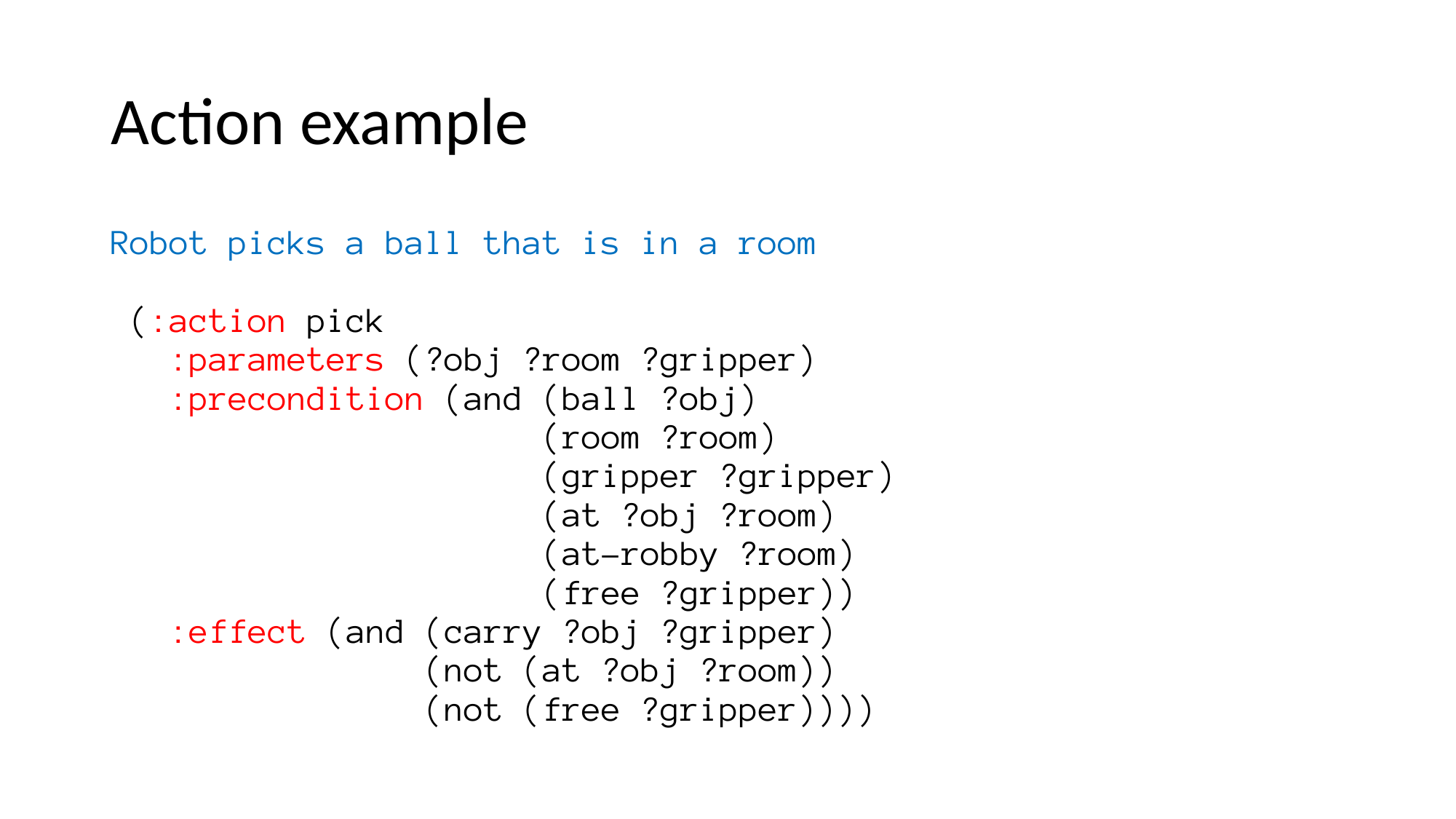

# Action example
Robot picks a ball that is in a room

 (:action pick
   :parameters (?obj ?room ?gripper)
   :precondition (and (ball ?obj)
                      (room ?room)
                      (gripper ?gripper)
                      (at ?obj ?room)
                      (at-robby ?room)
                      (free ?gripper))
   :effect (and (carry ?obj ?gripper)
                (not (at ?obj ?room))
                (not (free ?gripper))))